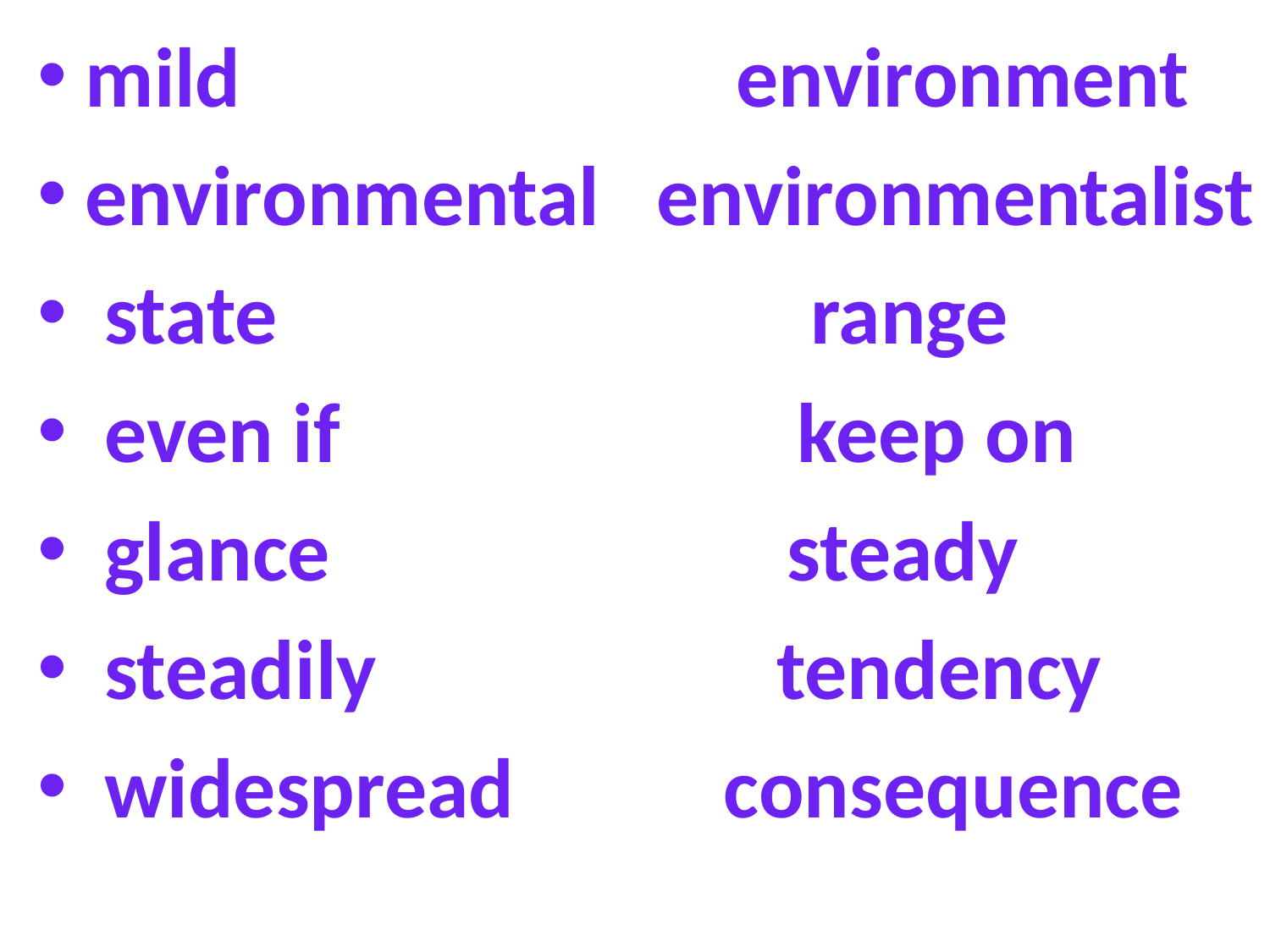

mild                          environment
environmental   environmentalist
 state                            range
 even if                        keep on
 glance                        steady
 steadily                     tendency
 widespread           consequence